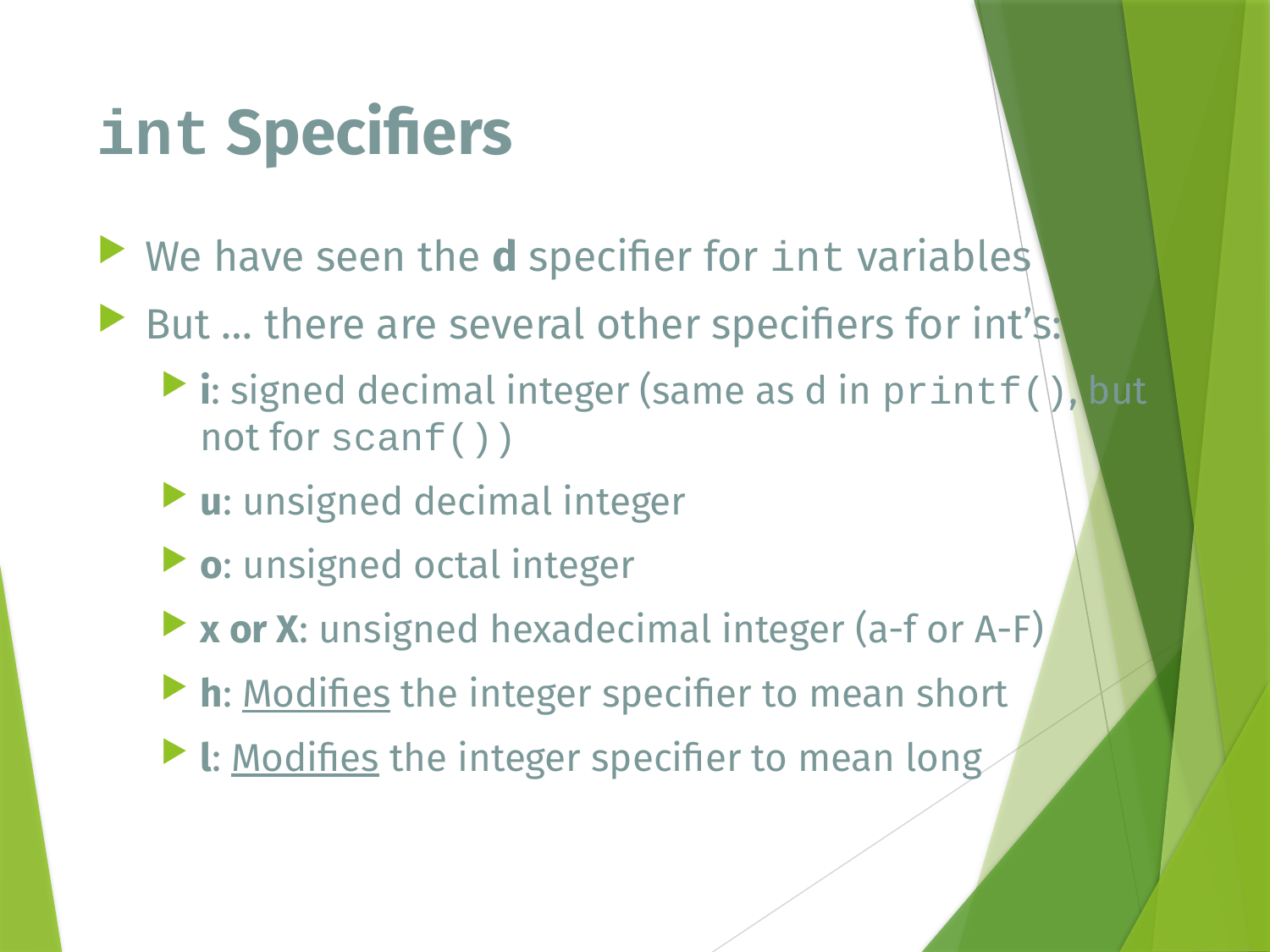

# int Specifiers
We have seen the d specifier for int variables
But … there are several other specifiers for int’s:
i: signed decimal integer (same as d in printf(), but not for scanf())
u: unsigned decimal integer
o: unsigned octal integer
x or X: unsigned hexadecimal integer (a-f or A-F)
h: Modifies the integer specifier to mean short
l: Modifies the integer specifier to mean long